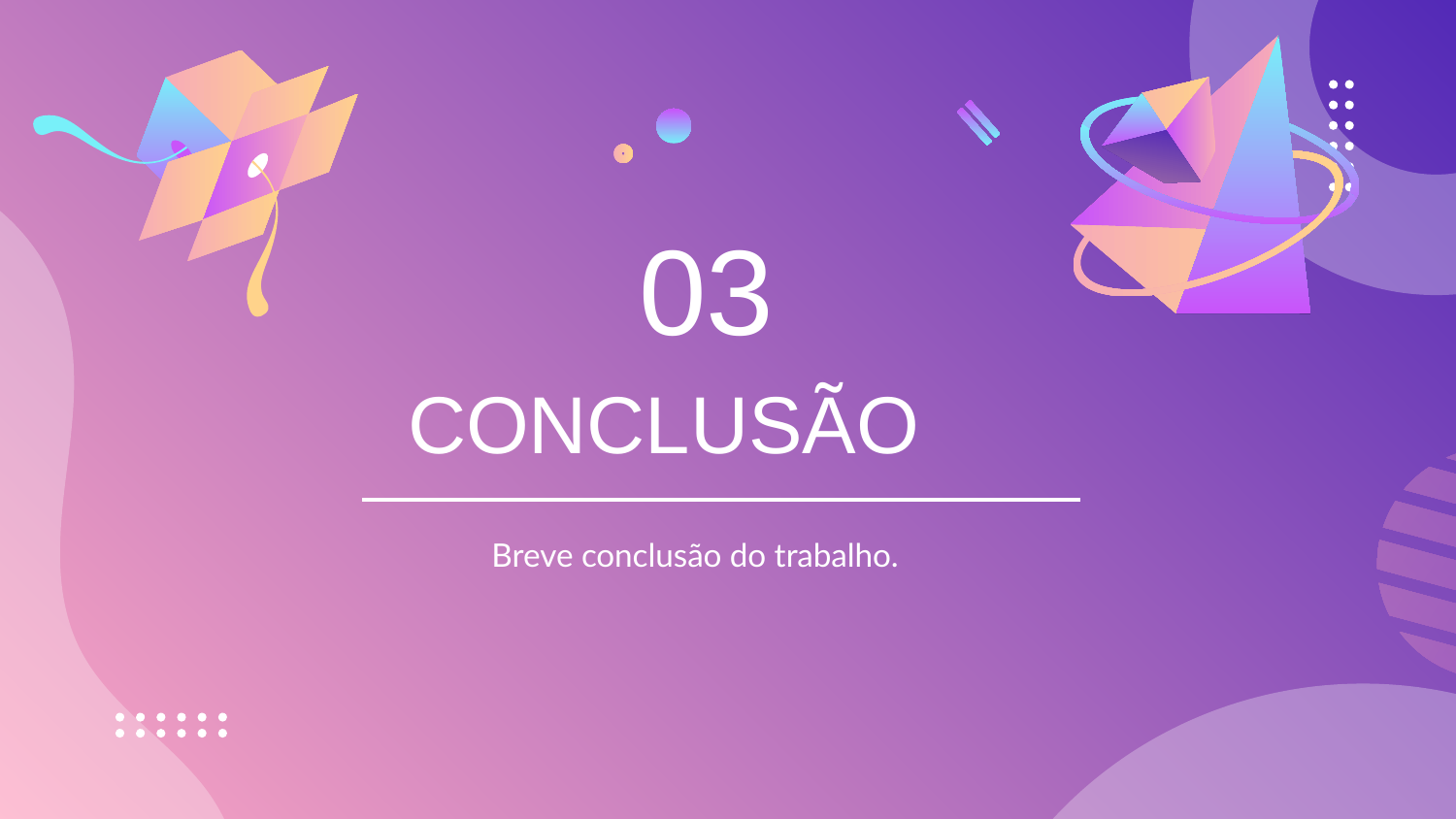

03
# CONCLUSÃO

Breve conclusão do trabalho.